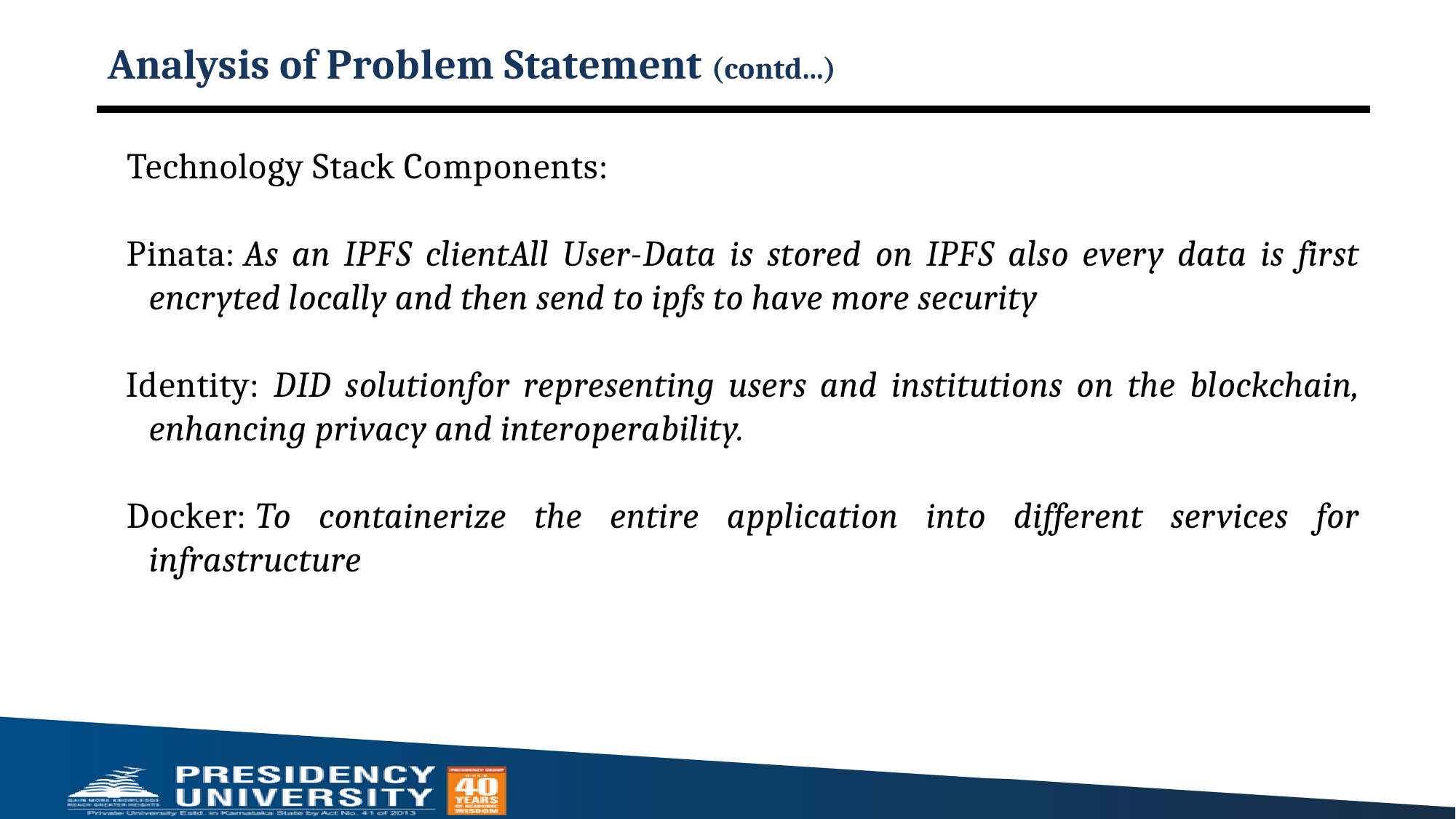

# Analysis of Problem Statement (contd...)
Technology Stack Components:

Pinata: As an IPFS clientAll User-Data is stored on IPFS also every data is first encryted locally and then send to ipfs to have more security

Identity: DID solutionfor representing users and institutions on the blockchain, enhancing privacy and interoperability.

Docker: To containerize the entire application into different services for infrastructure